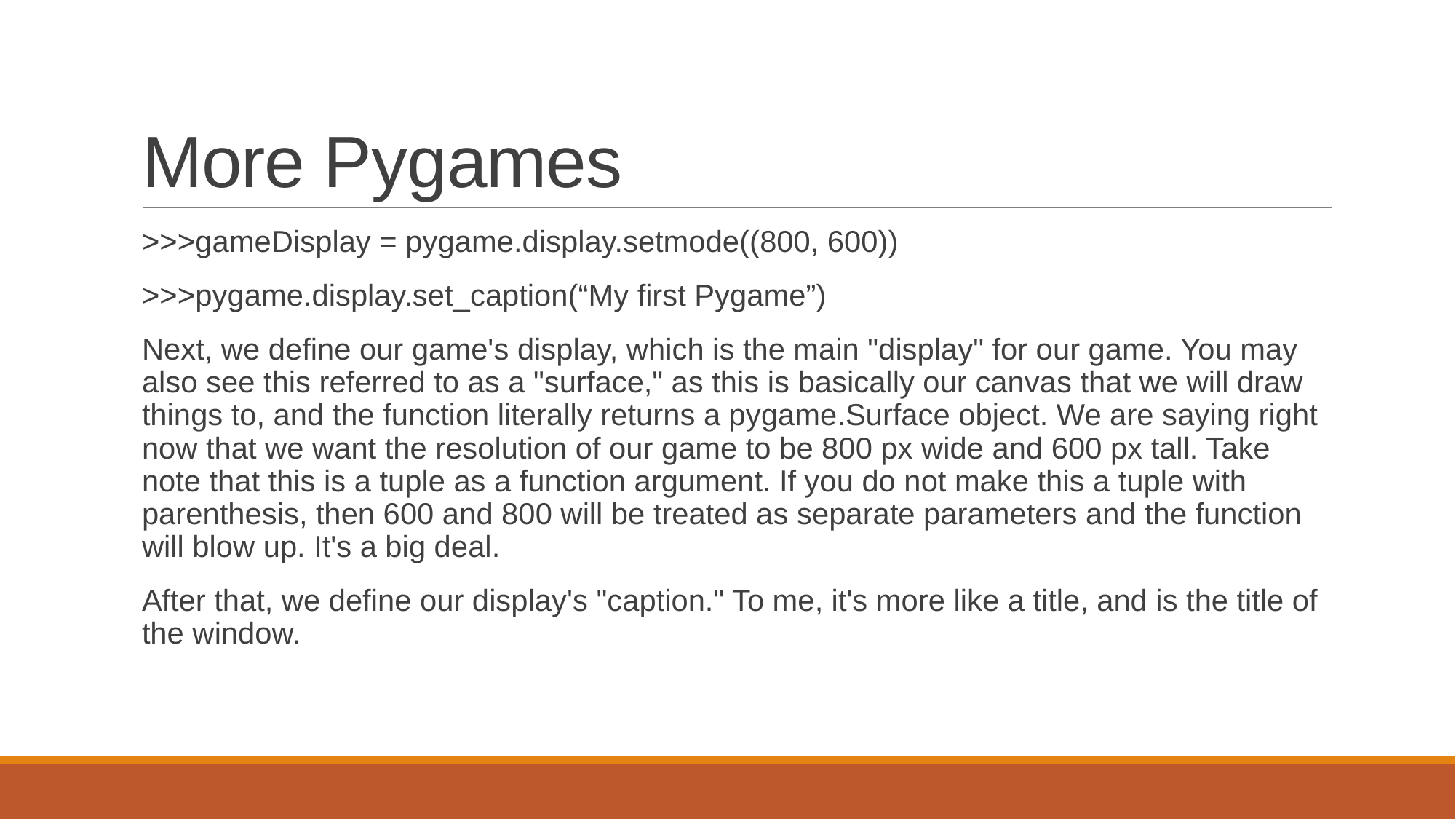

# More Pygames
>>>gameDisplay = pygame.display.setmode((800, 600))
>>>pygame.display.set_caption(“My first Pygame”)
Next, we define our game's display, which is the main "display" for our game. You may also see this referred to as a "surface," as this is basically our canvas that we will draw things to, and the function literally returns a pygame.Surface object. We are saying right now that we want the resolution of our game to be 800 px wide and 600 px tall. Take note that this is a tuple as a function argument. If you do not make this a tuple with parenthesis, then 600 and 800 will be treated as separate parameters and the function will blow up. It's a big deal.
After that, we define our display's "caption." To me, it's more like a title, and is the title of the window.